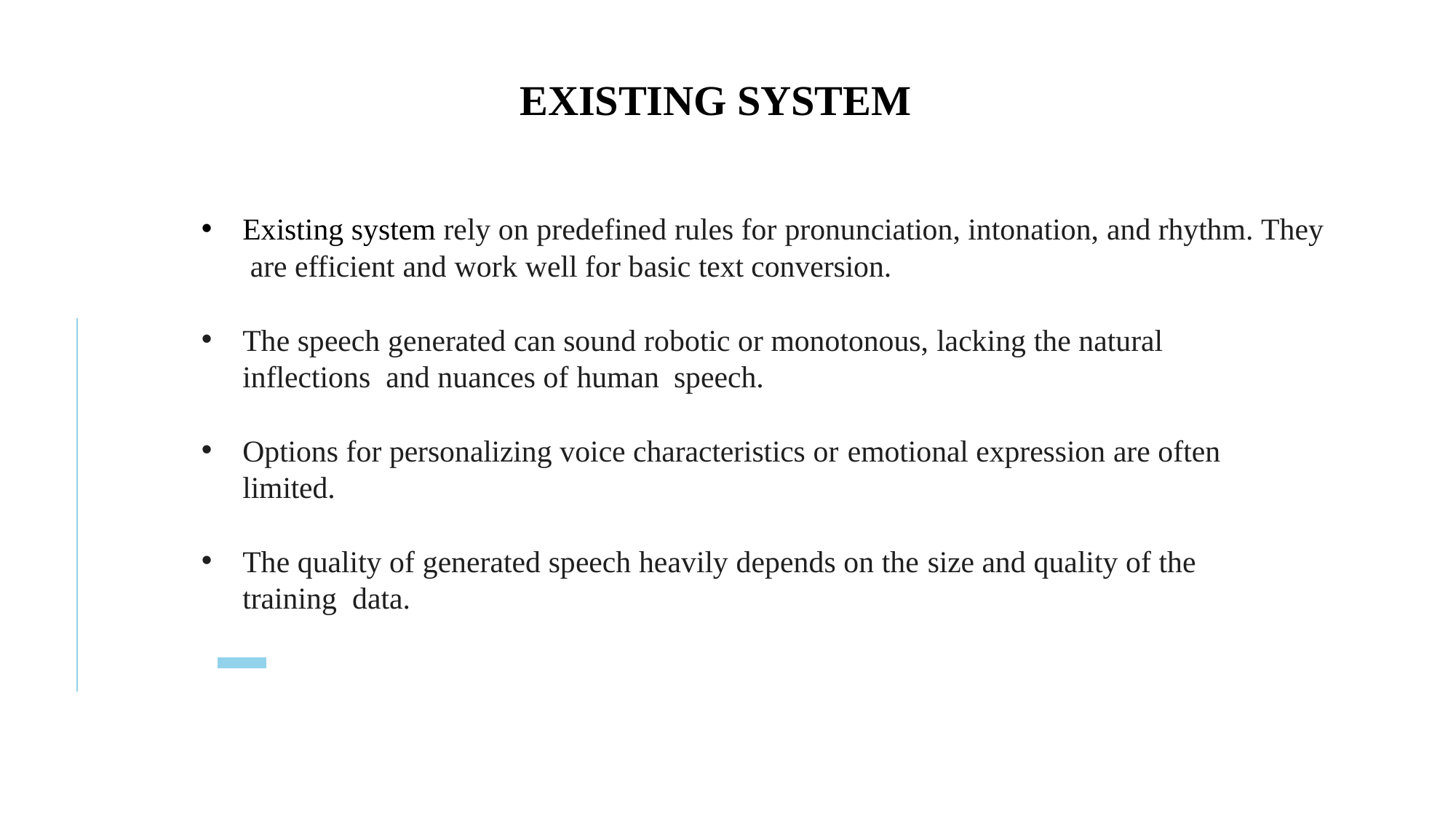

# EXISTING SYSTEM
Existing system rely on predefined rules for pronunciation, intonation, and rhythm. They  are efficient and work well for basic text conversion.

The speech generated can sound robotic or monotonous, lacking the natural inflections  and nuances of human speech.

Options for personalizing voice characteristics or emotional expression are often
limited.

The quality of generated speech heavily depends on the size and quality of the training  data.